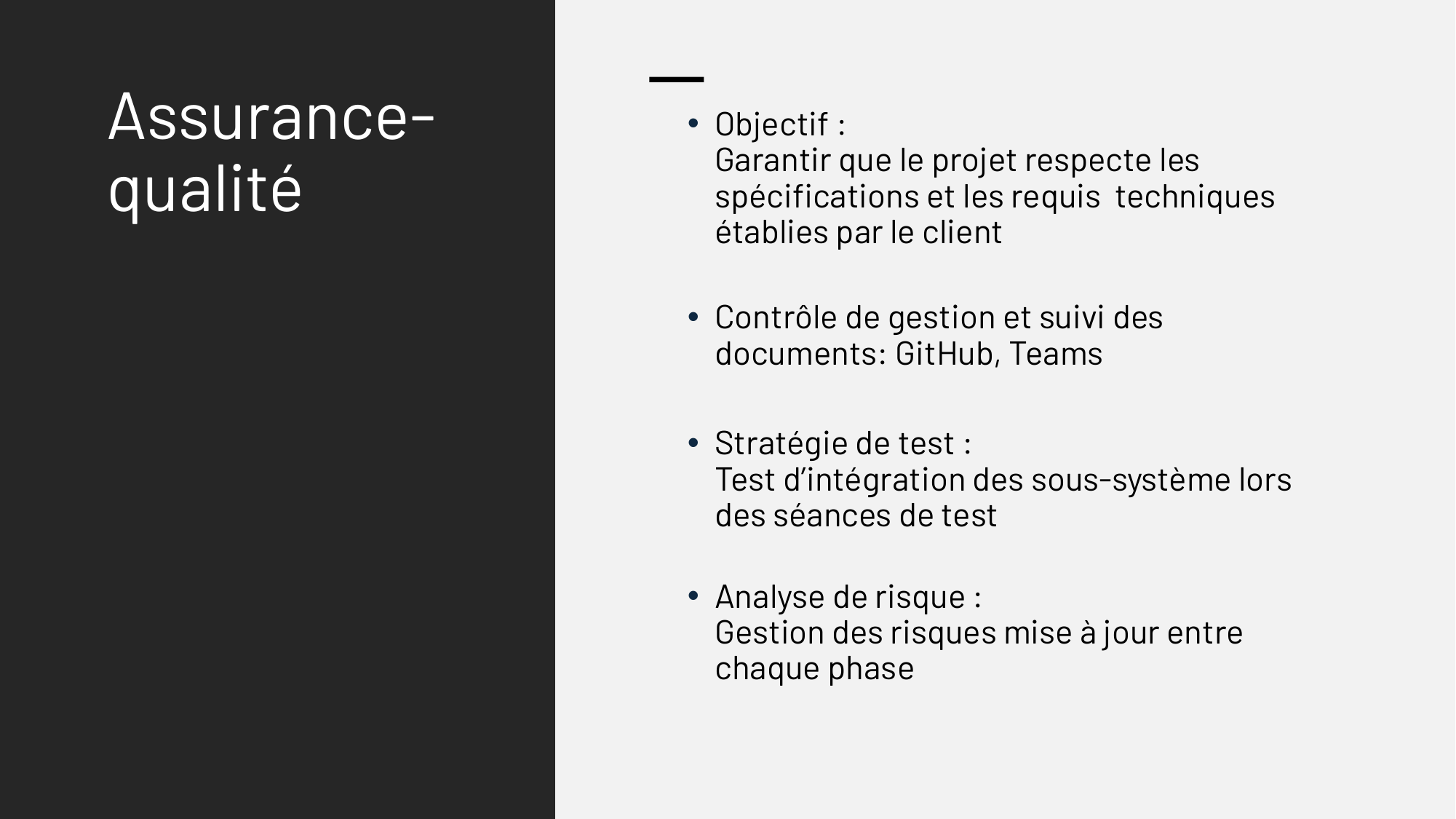

# Assurance-qualité

Objectif :
Garantir que le projet respecte les spécifications et les requis  techniques établies par le client
Contrôle de gestion et suivi des documents: GitHub, Teams

Stratégie de test :
Test d’intégration des sous-système lors des séances de test
Analyse de risque :
Gestion des risques mise à jour entre chaque phase